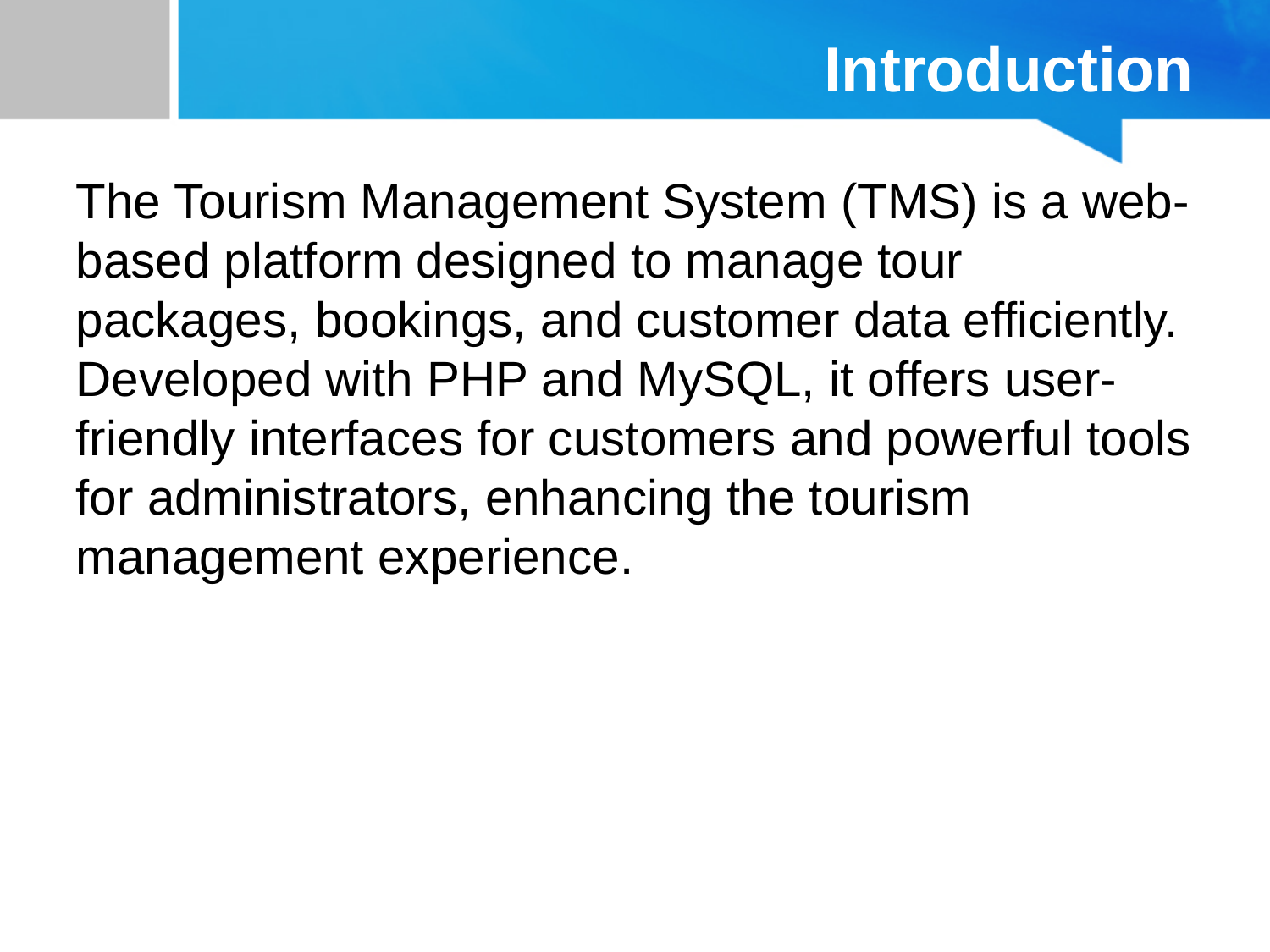

# Introduction
The Tourism Management System (TMS) is a web-based platform designed to manage tour packages, bookings, and customer data efficiently. Developed with PHP and MySQL, it offers user-friendly interfaces for customers and powerful tools for administrators, enhancing the tourism management experience.